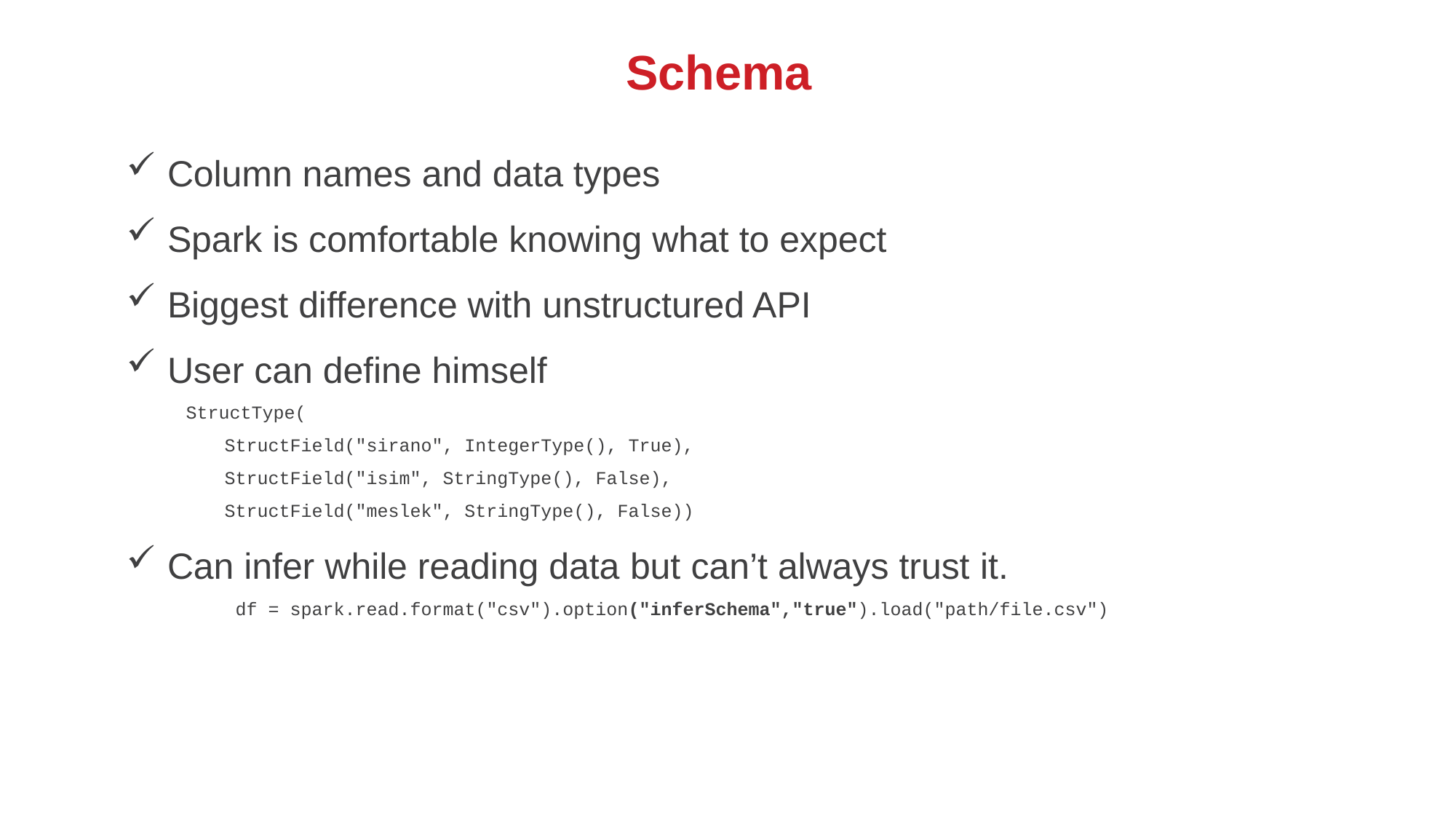

# Schema
Column names and data types
Spark is comfortable knowing what to expect
Biggest difference with unstructured API
User can define himself
 StructType(
    StructField("sirano", IntegerType(), True),
    StructField("isim", StringType(), False),
    StructField("meslek", StringType(), False))
Can infer while reading data but can’t always trust it.
	df = spark.read.format("csv").option("inferSchema","true").load("path/file.csv")